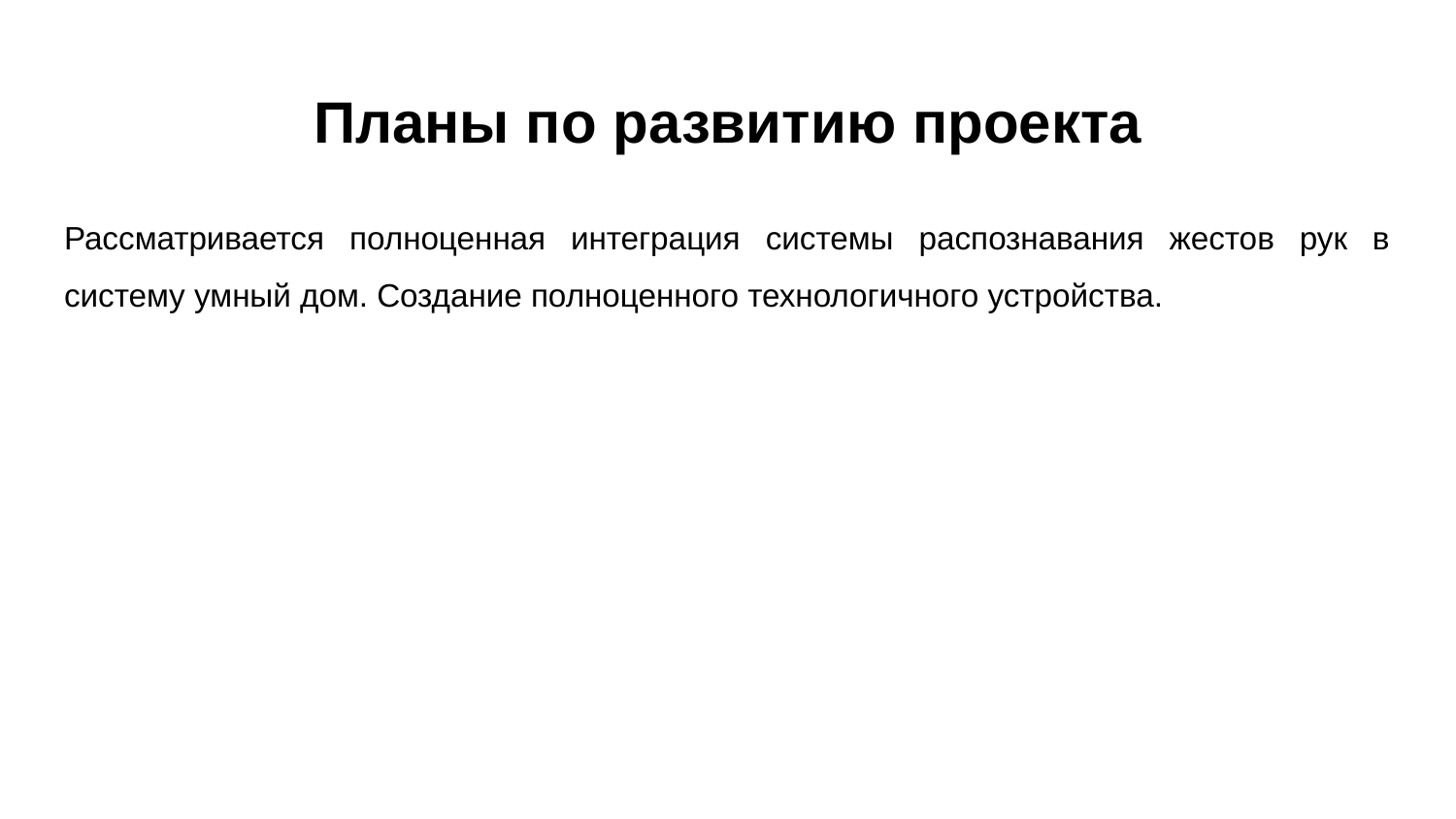

# Планы по развитию проекта
Рассматривается полноценная интеграция системы распознавания жестов рук в систему умный дом. Создание полноценного технологичного устройства.